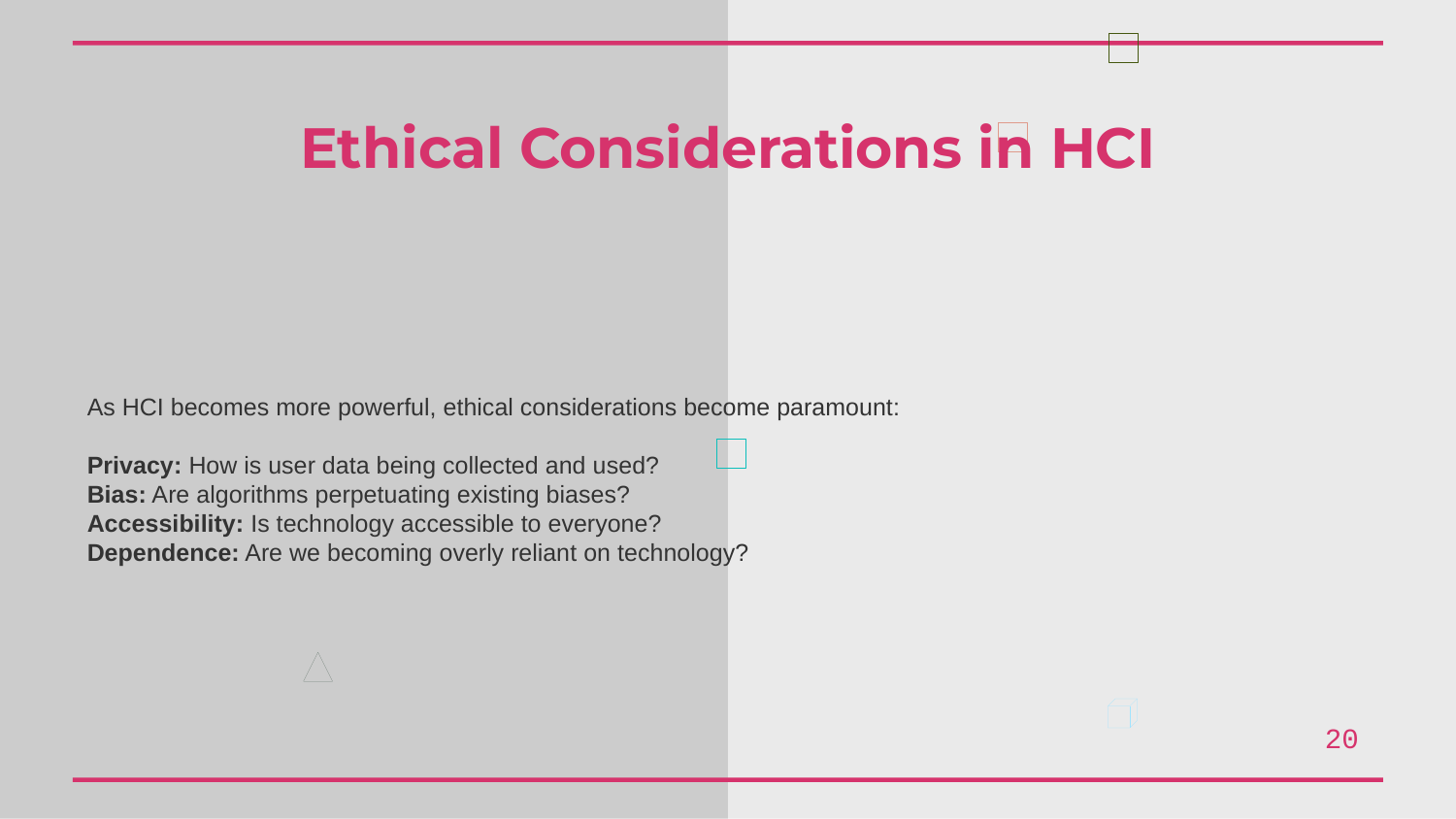

Ethical Considerations in HCI

As HCI becomes more powerful, ethical considerations become paramount:

Privacy: How is user data being collected and used?
Bias: Are algorithms perpetuating existing biases?
Accessibility: Is technology accessible to everyone?
Dependence: Are we becoming overly reliant on technology?

20